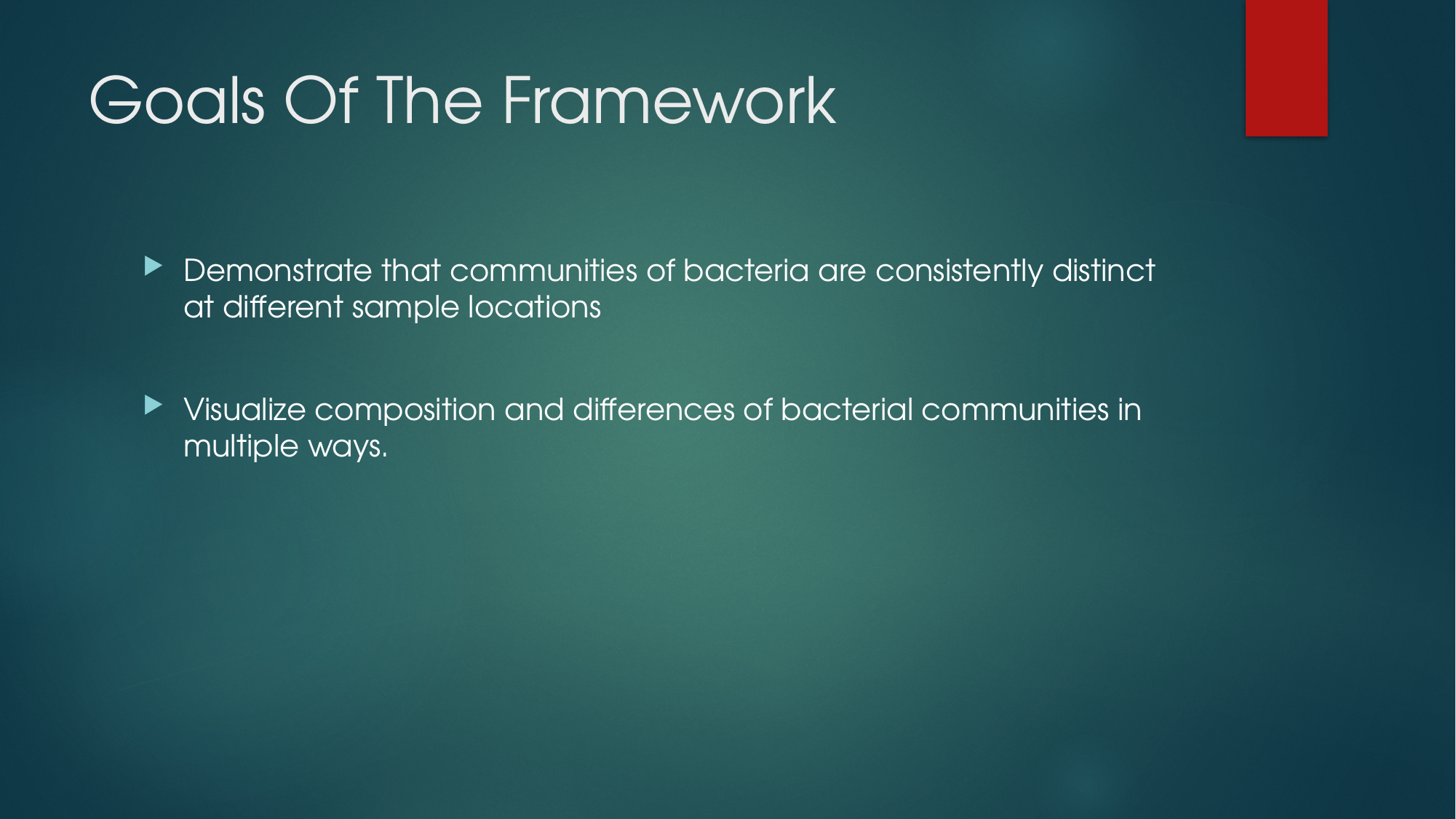

# Goals Of The Framework
Demonstrate that communities of bacteria are consistently distinct at different sample locations

Visualize composition and differences of bacterial communities in multiple ways.